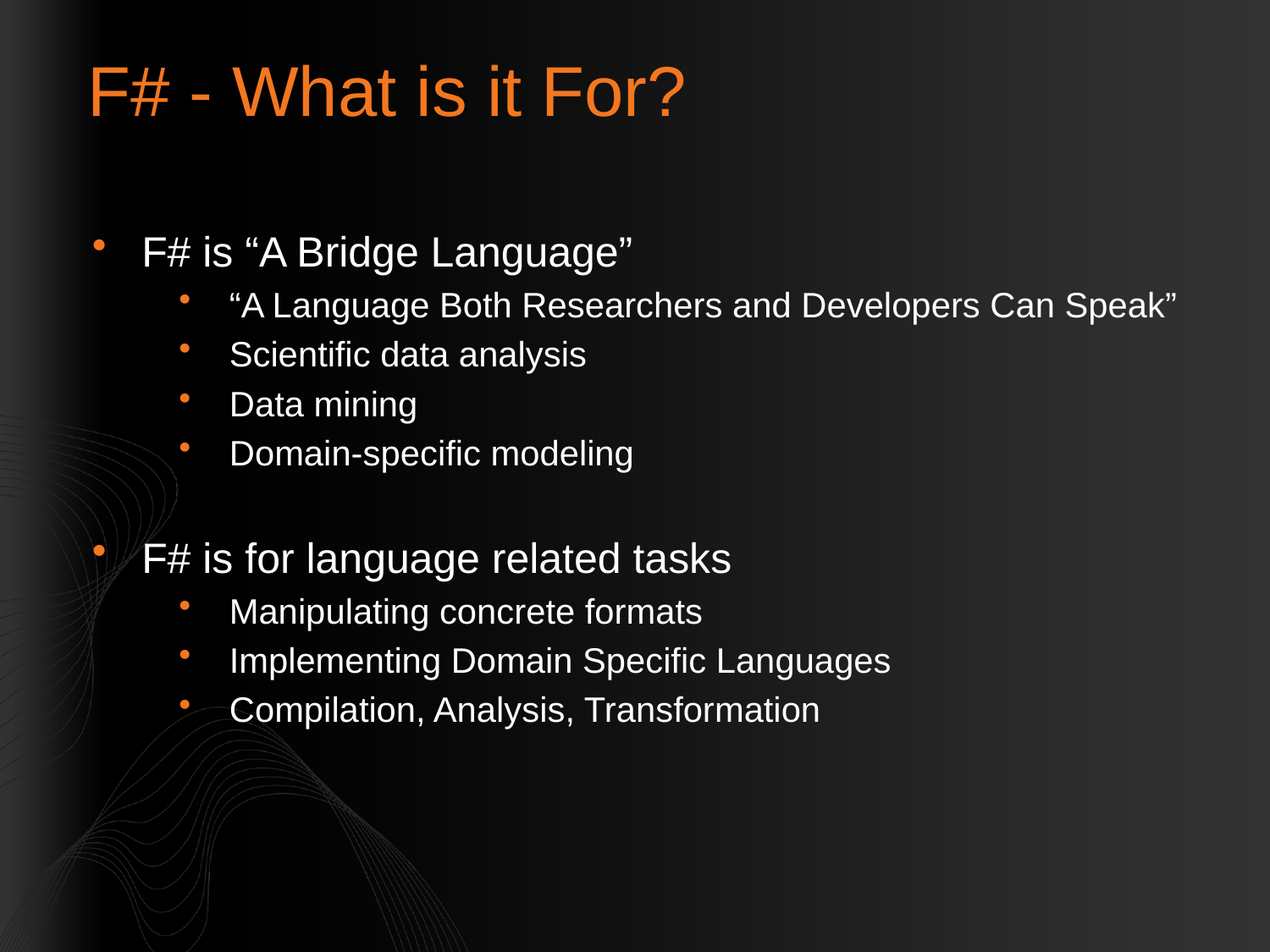

F# - What is it For?
F# is “A Bridge Language”
“A Language Both Researchers and Developers Can Speak”
Scientific data analysis
Data mining
Domain-specific modeling

F# is for language related tasks
Manipulating concrete formats
Implementing Domain Specific Languages
Compilation, Analysis, Transformation